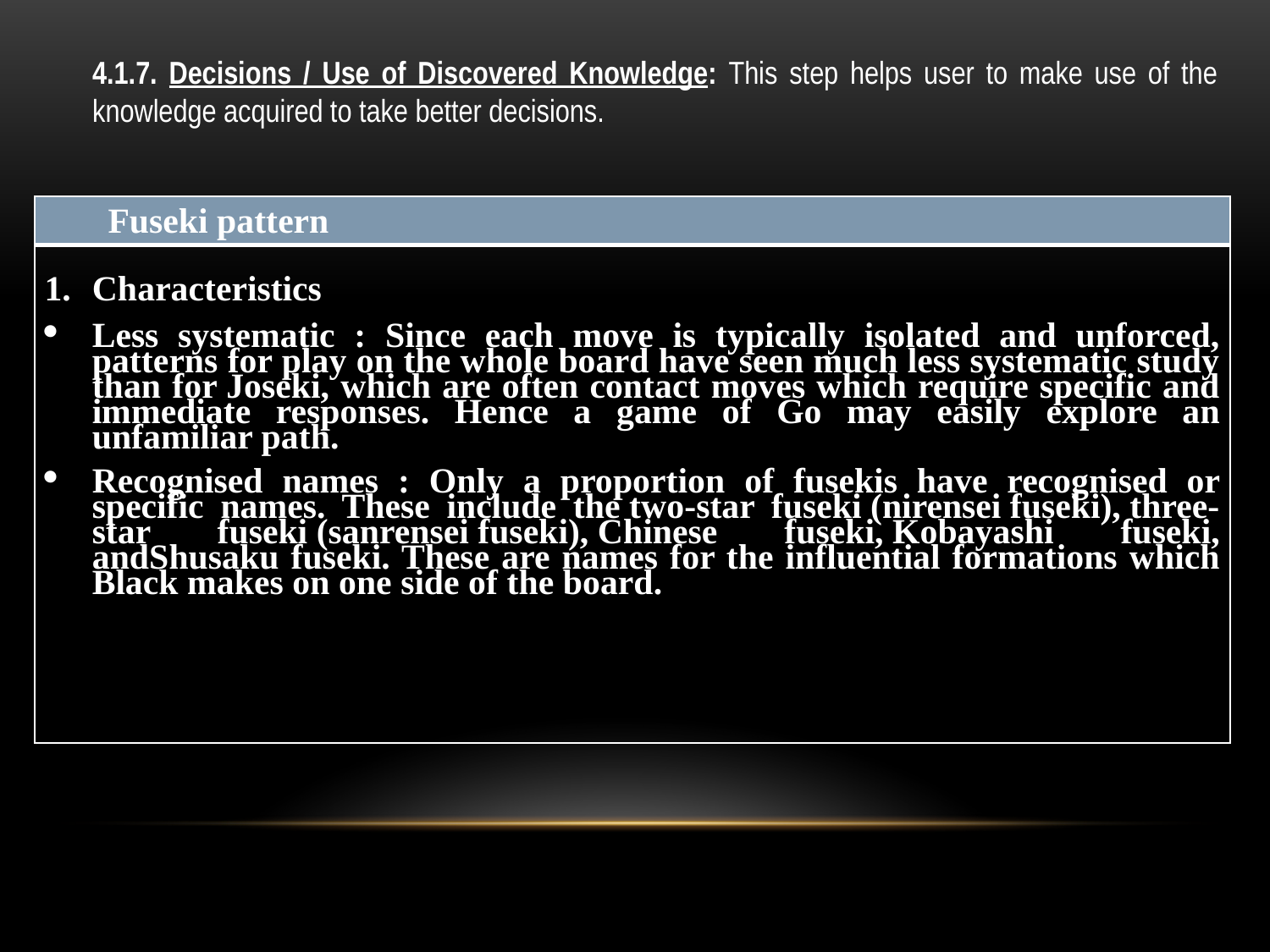

4.1.7. Decisions / Use of Discovered Knowledge: This step helps user to make use of the knowledge acquired to take better decisions.
| Fuseki pattern |
| --- |
| Characteristics Less systematic : Since each move is typically isolated and unforced, patterns for play on the whole board have seen much less systematic study than for Joseki, which are often contact moves which require specific and immediate responses. Hence a game of Go may easily explore an unfamiliar path. Recognised names : Only a proportion of fusekis have recognised or specific names. These include the two-star fuseki (nirensei fuseki), three-star fuseki (sanrensei fuseki), Chinese fuseki, Kobayashi fuseki, andShusaku fuseki. These are names for the influential formations which Black makes on one side of the board. |